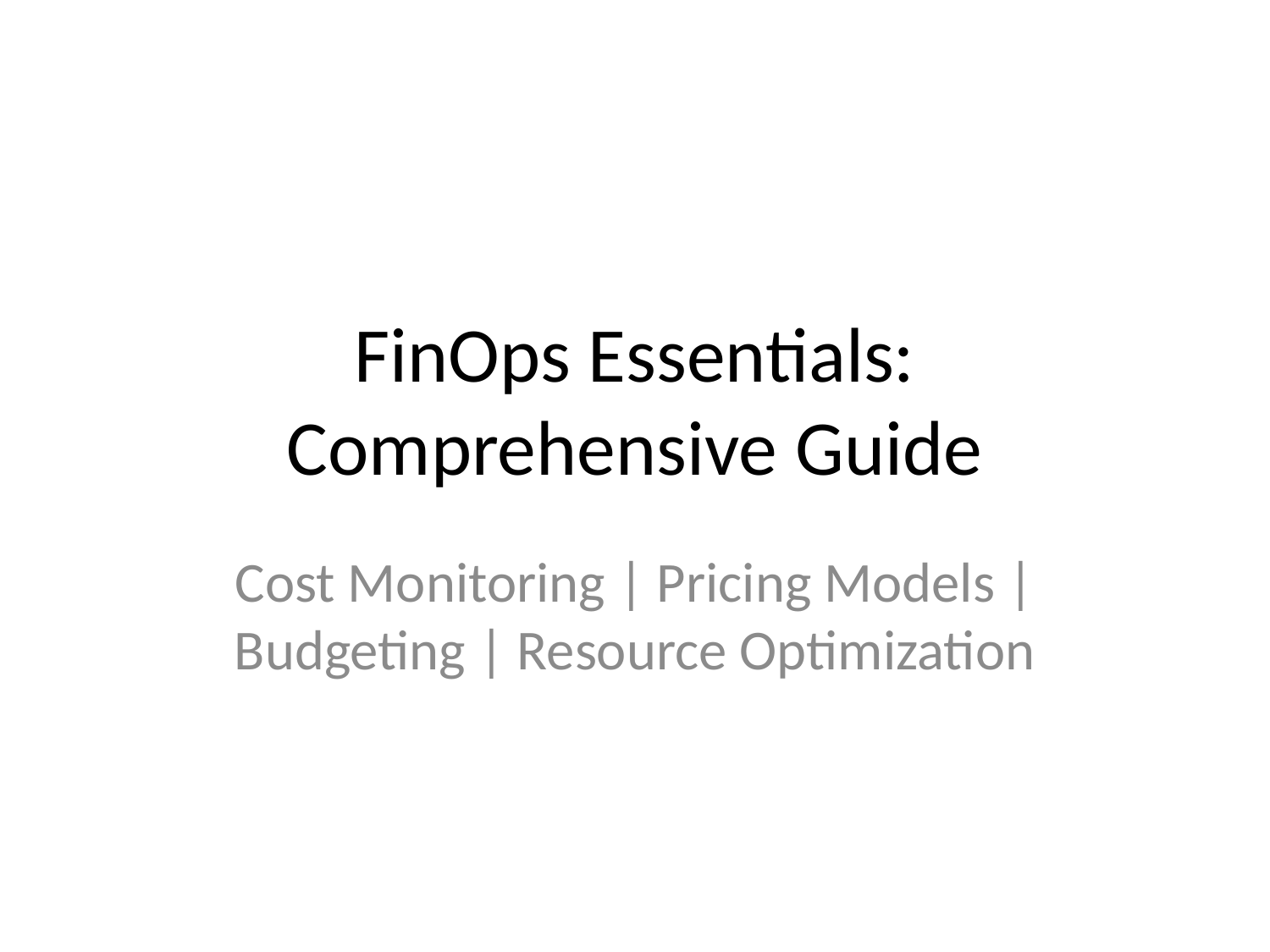

# FinOps Essentials: Comprehensive Guide
Cost Monitoring | Pricing Models | Budgeting | Resource Optimization